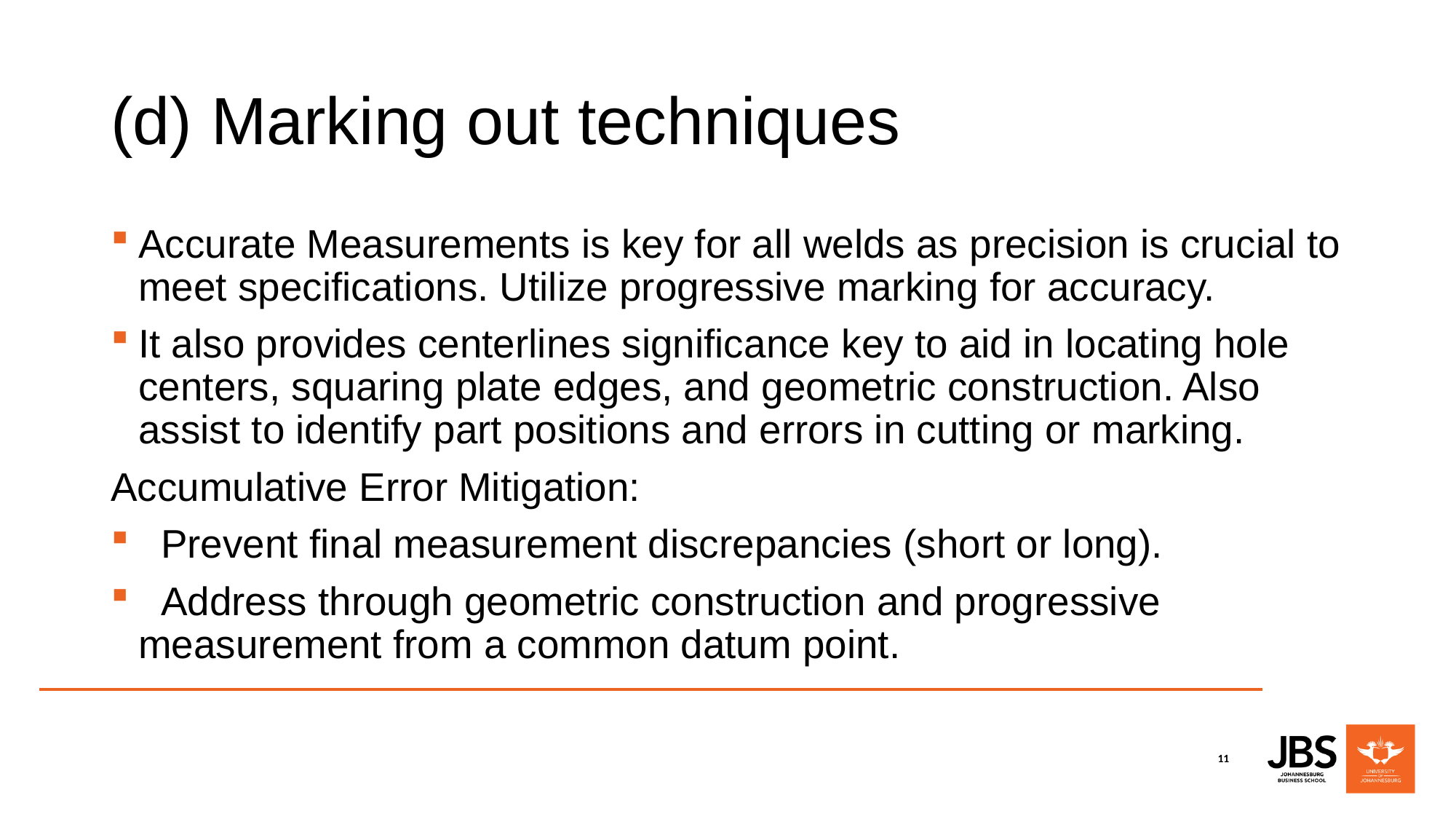

# (d) Marking out techniques
Accurate Measurements is key for all welds as precision is crucial to meet specifications. Utilize progressive marking for accuracy.
It also provides centerlines significance key to aid in locating hole centers, squaring plate edges, and geometric construction. Also assist to identify part positions and errors in cutting or marking.
Accumulative Error Mitigation:
  Prevent final measurement discrepancies (short or long).
  Address through geometric construction and progressive measurement from a common datum point.